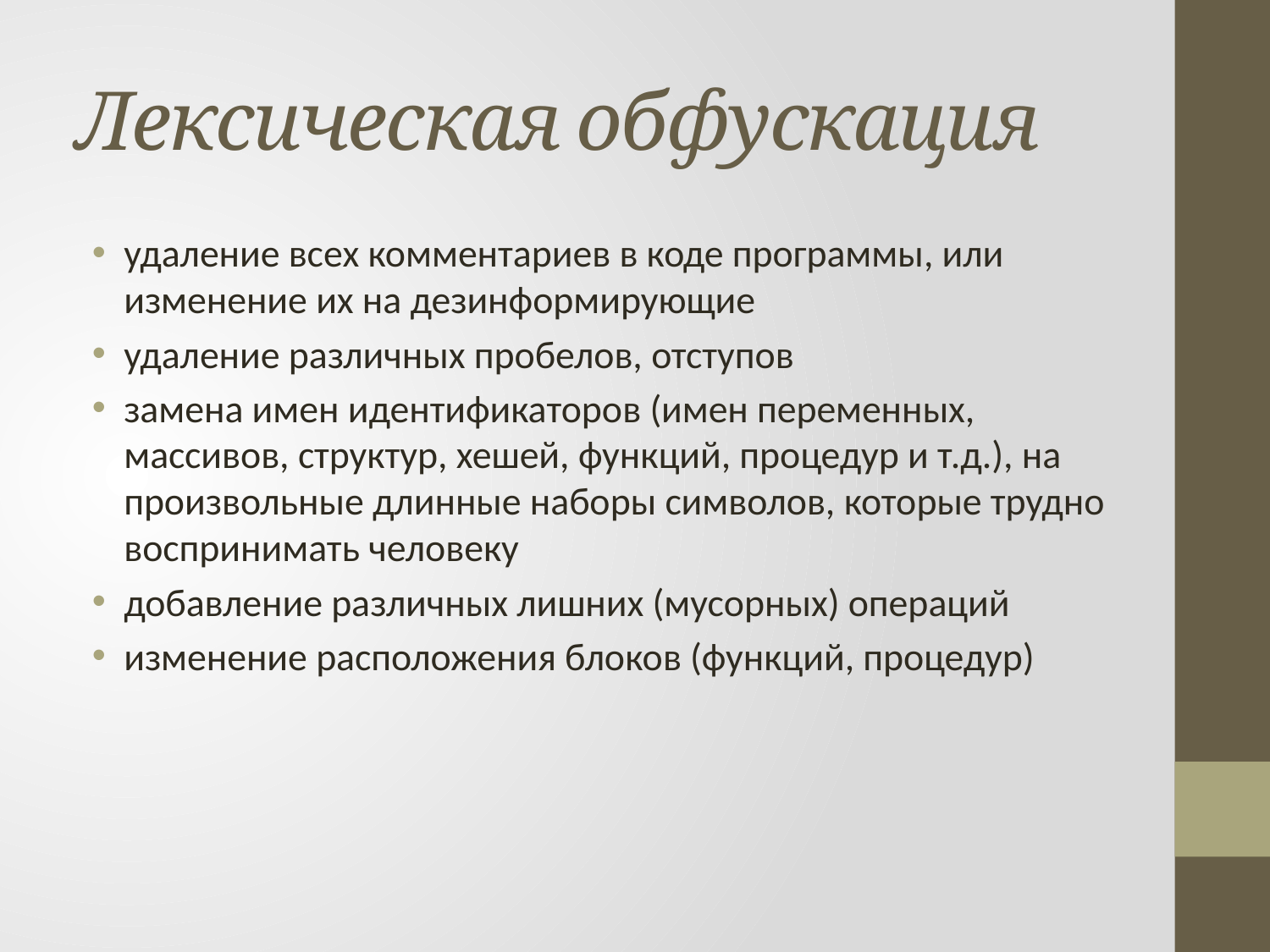

# Лексическая обфускация
удаление всех комментариев в коде программы, или изменение их на дезинформирующие
удаление различных пробелов, отступов
замена имен идентификаторов (имен переменных, массивов, структур, хешей, функций, процедур и т.д.), на произвольные длинные наборы символов, которые трудно воспринимать человеку
добавление различных лишних (мусорных) операций
изменение расположения блоков (функций, процедур)